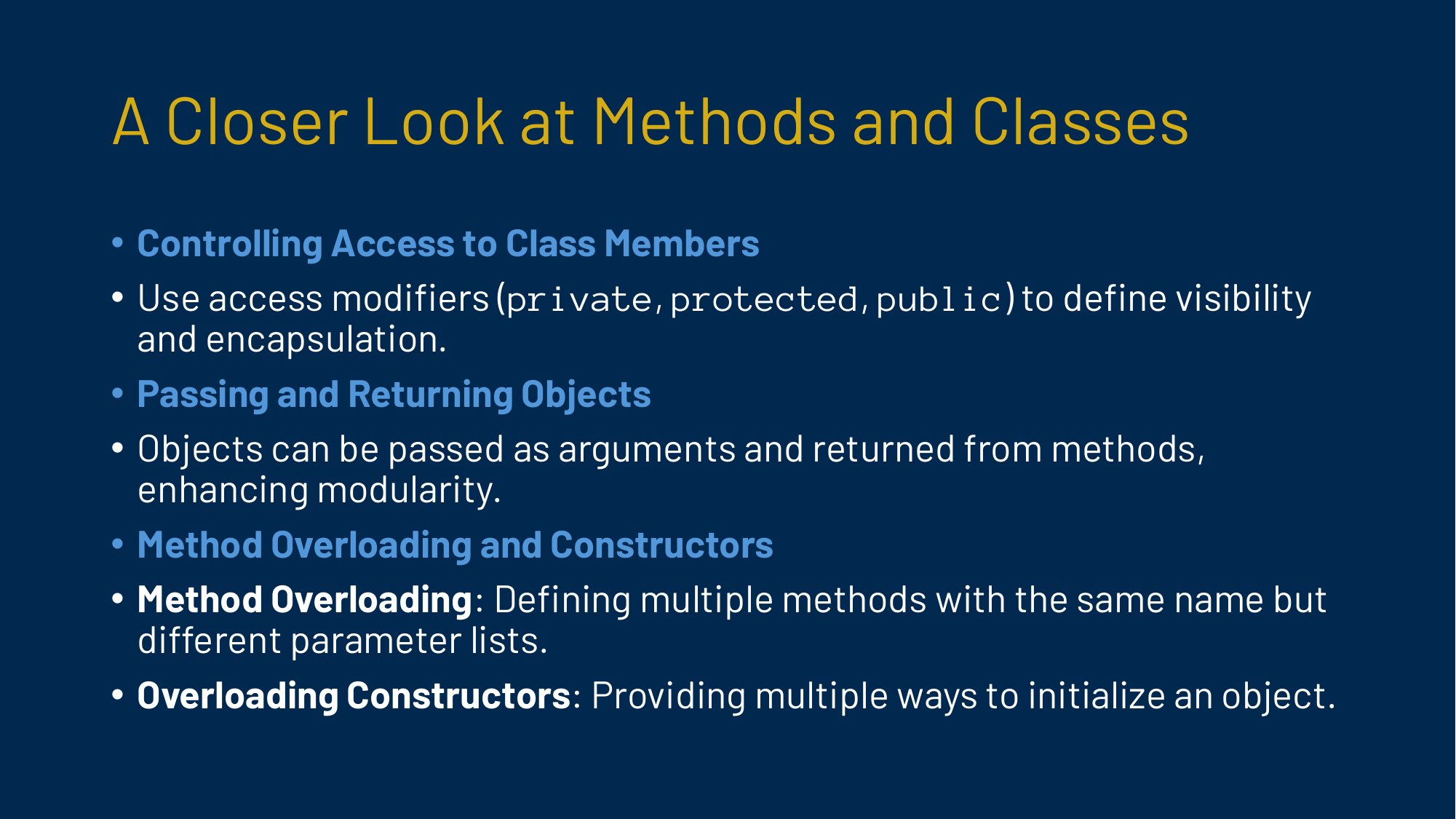

# A Closer Look at Methods and Classes
Controlling Access to Class Members
Use access modifiers (private, protected, public) to define visibility and encapsulation.
Passing and Returning Objects
Objects can be passed as arguments and returned from methods, enhancing modularity.
Method Overloading and Constructors
Method Overloading: Defining multiple methods with the same name but different parameter lists.
Overloading Constructors: Providing multiple ways to initialize an object.